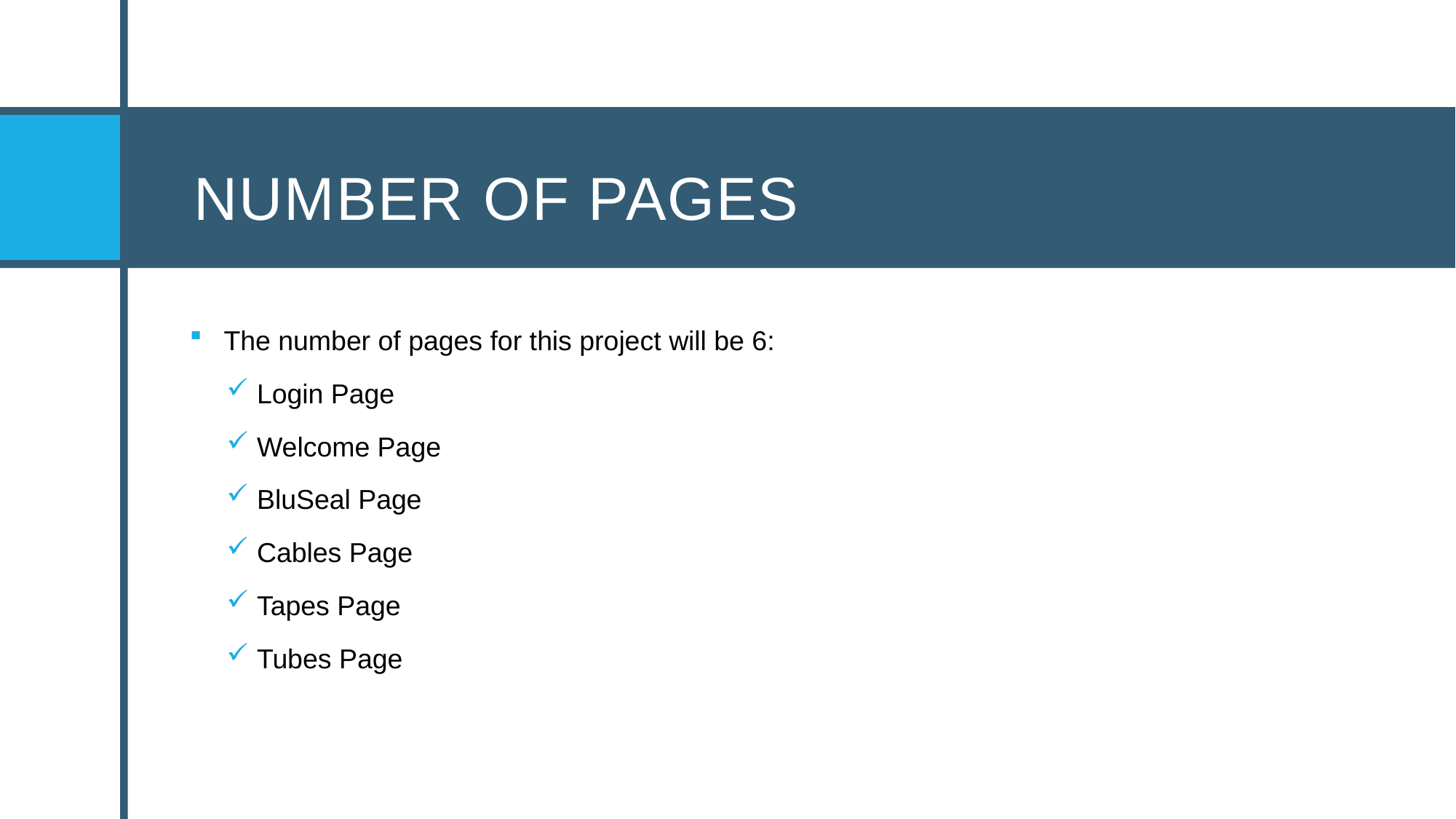

# Number of Pages
The number of pages for this project will be 6:
 Login Page
 Welcome Page
 BluSeal Page
 Cables Page
 Tapes Page
 Tubes Page